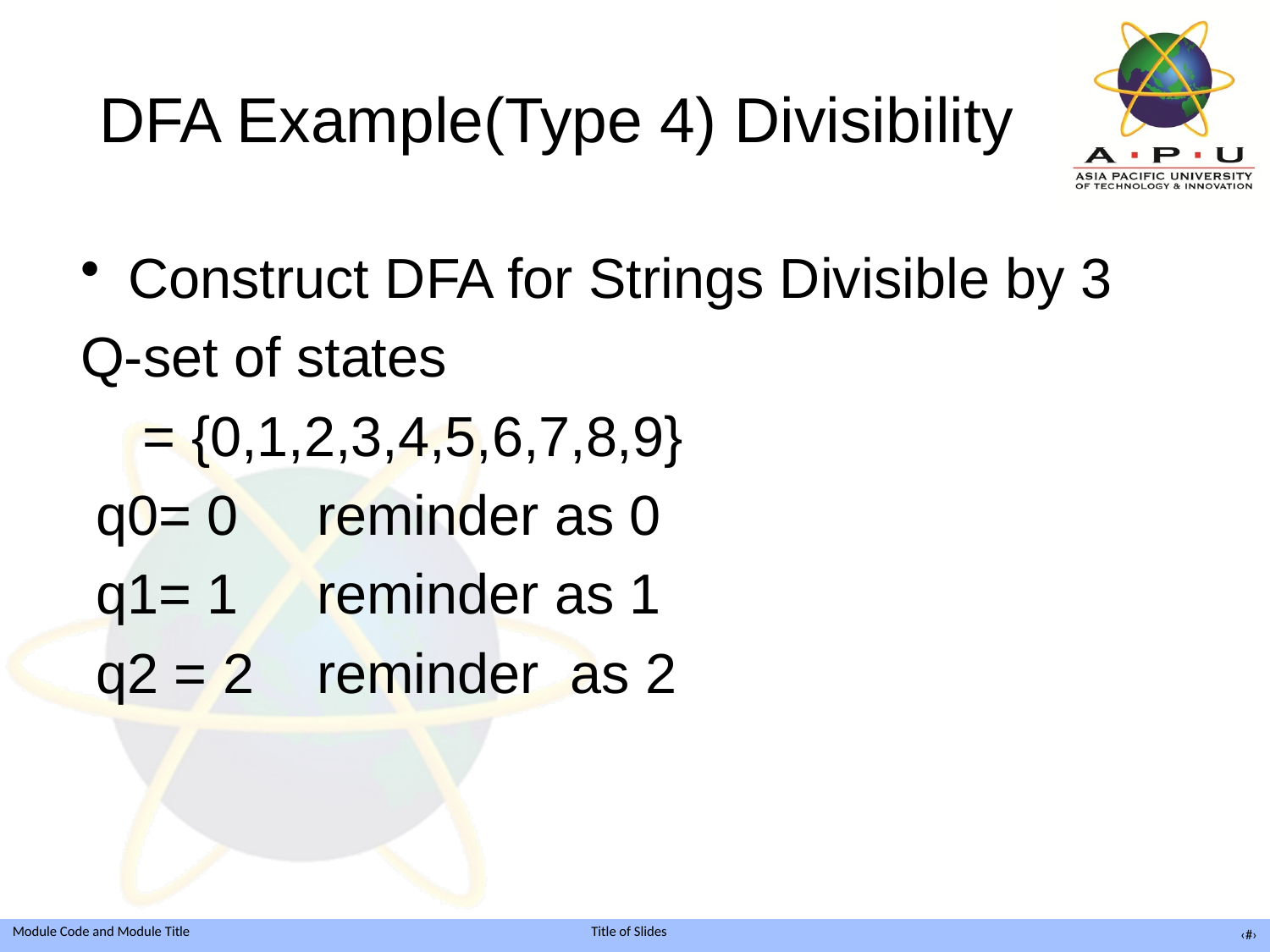

# DFA Example(Type 4) Divisibility
Construct DFA for Strings Divisible by 3
Q-set of states
    = {0,1,2,3,4,5,6,7,8,9}
 q0= 0     reminder as 0
 q1= 1     reminder as 1
 q2 = 2    reminder  as 2

‹#›